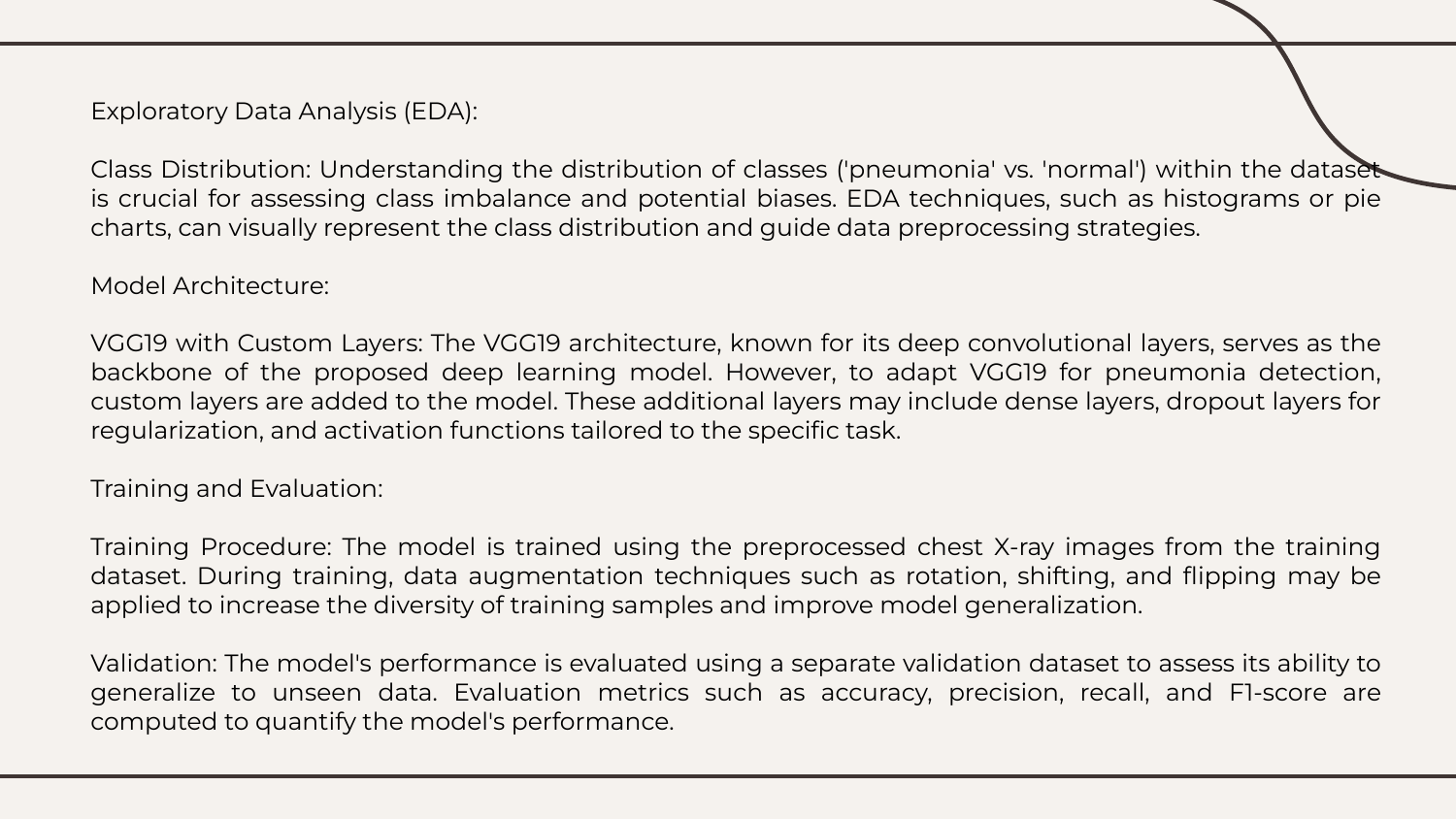

Exploratory Data Analysis (EDA):

Class Distribution: Understanding the distribution of classes ('pneumonia' vs. 'normal') within the dataset is crucial for assessing class imbalance and potential biases. EDA techniques, such as histograms or pie charts, can visually represent the class distribution and guide data preprocessing strategies.

Model Architecture:

VGG19 with Custom Layers: The VGG19 architecture, known for its deep convolutional layers, serves as the backbone of the proposed deep learning model. However, to adapt VGG19 for pneumonia detection, custom layers are added to the model. These additional layers may include dense layers, dropout layers for regularization, and activation functions tailored to the specific task.

Training and Evaluation:

Training Procedure: The model is trained using the preprocessed chest X-ray images from the training dataset. During training, data augmentation techniques such as rotation, shifting, and flipping may be applied to increase the diversity of training samples and improve model generalization.

Validation: The model's performance is evaluated using a separate validation dataset to assess its ability to generalize to unseen data. Evaluation metrics such as accuracy, precision, recall, and F1-score are computed to quantify the model's performance.